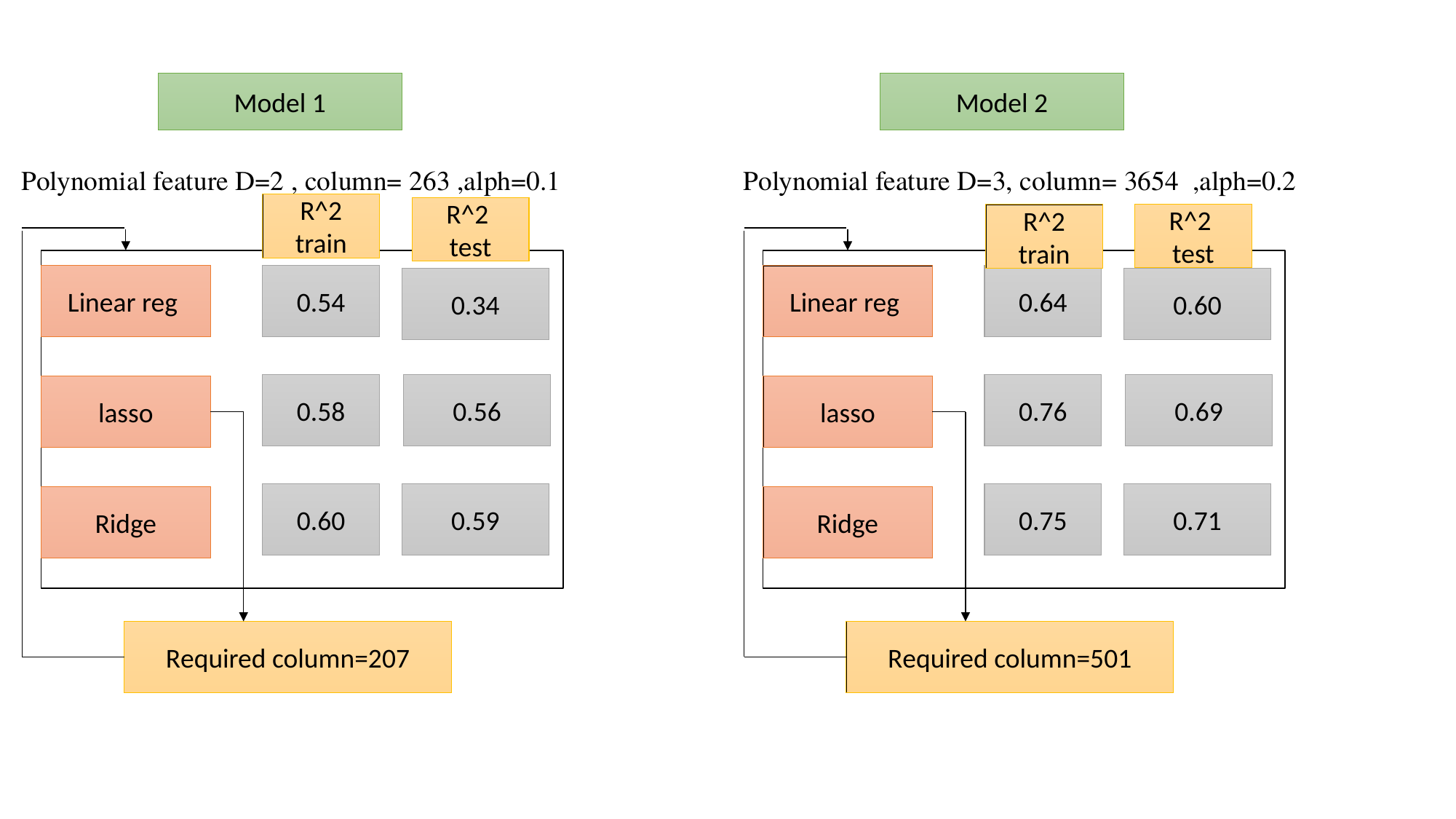

Model 1
Model 2
Polynomial feature D=2 , column= 263 ,alph=0.1
Polynomial feature D=3, column= 3654  ,alph=0.2
R^2 train
R^2
test

R^2
test
R^2 train

Linear reg
0.54
Linear reg
0.64
0.34
0.60
0.58
0.56
0.76
0.69
lasso
lasso
0.60
0.59
0.75
0.71
Ridge
Ridge
Required column=207
Required column=501